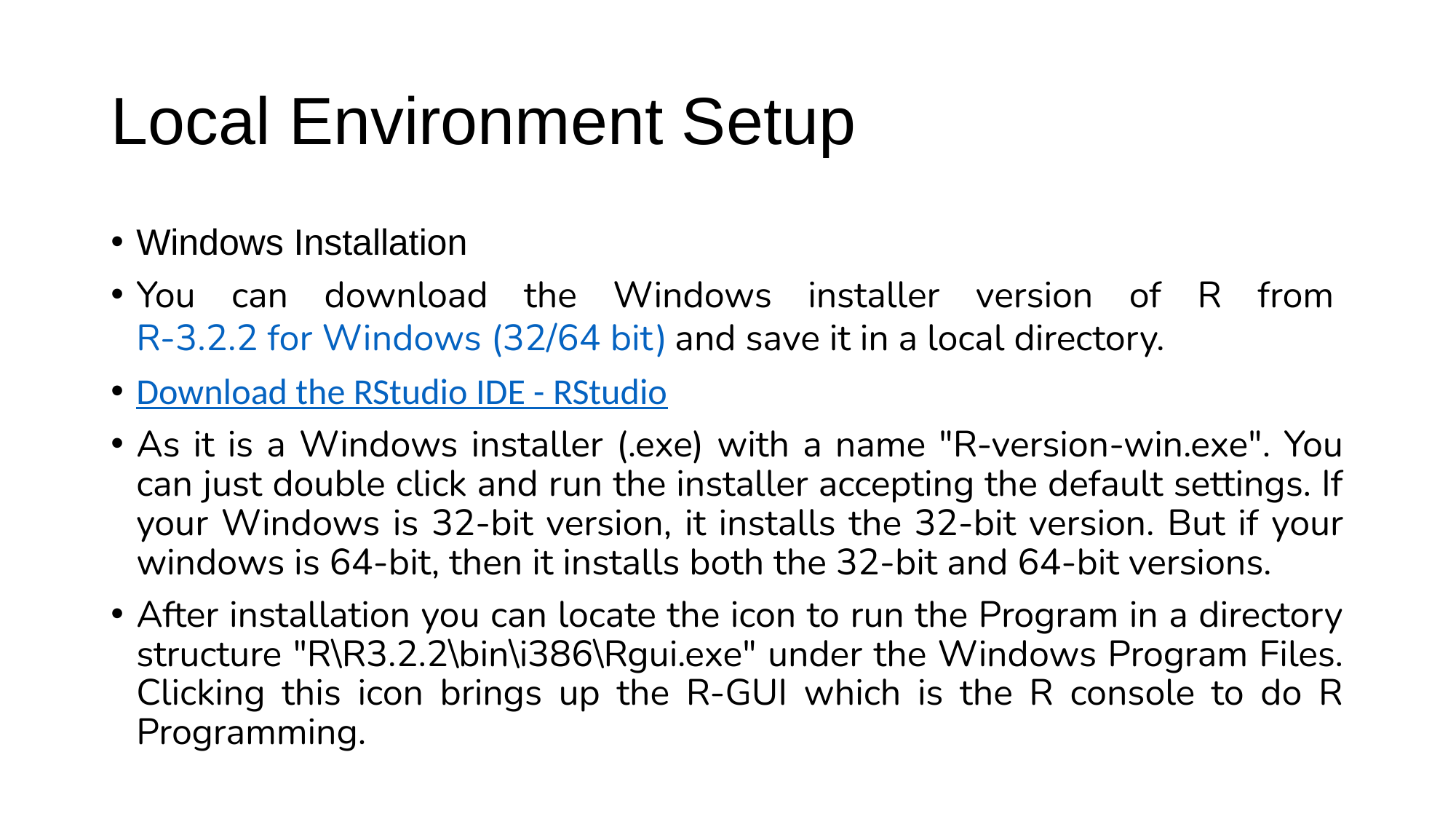

# Local Environment Setup
Windows Installation
You can download the Windows installer version of R from R-3.2.2 for Windows (32/64 bit) and save it in a local directory.
Download the RStudio IDE - RStudio
As it is a Windows installer (.exe) with a name "R-version-win.exe". You can just double click and run the installer accepting the default settings. If your Windows is 32-bit version, it installs the 32-bit version. But if your windows is 64-bit, then it installs both the 32-bit and 64-bit versions.
After installation you can locate the icon to run the Program in a directory structure "R\R3.2.2\bin\i386\Rgui.exe" under the Windows Program Files. Clicking this icon brings up the R-GUI which is the R console to do R Programming.